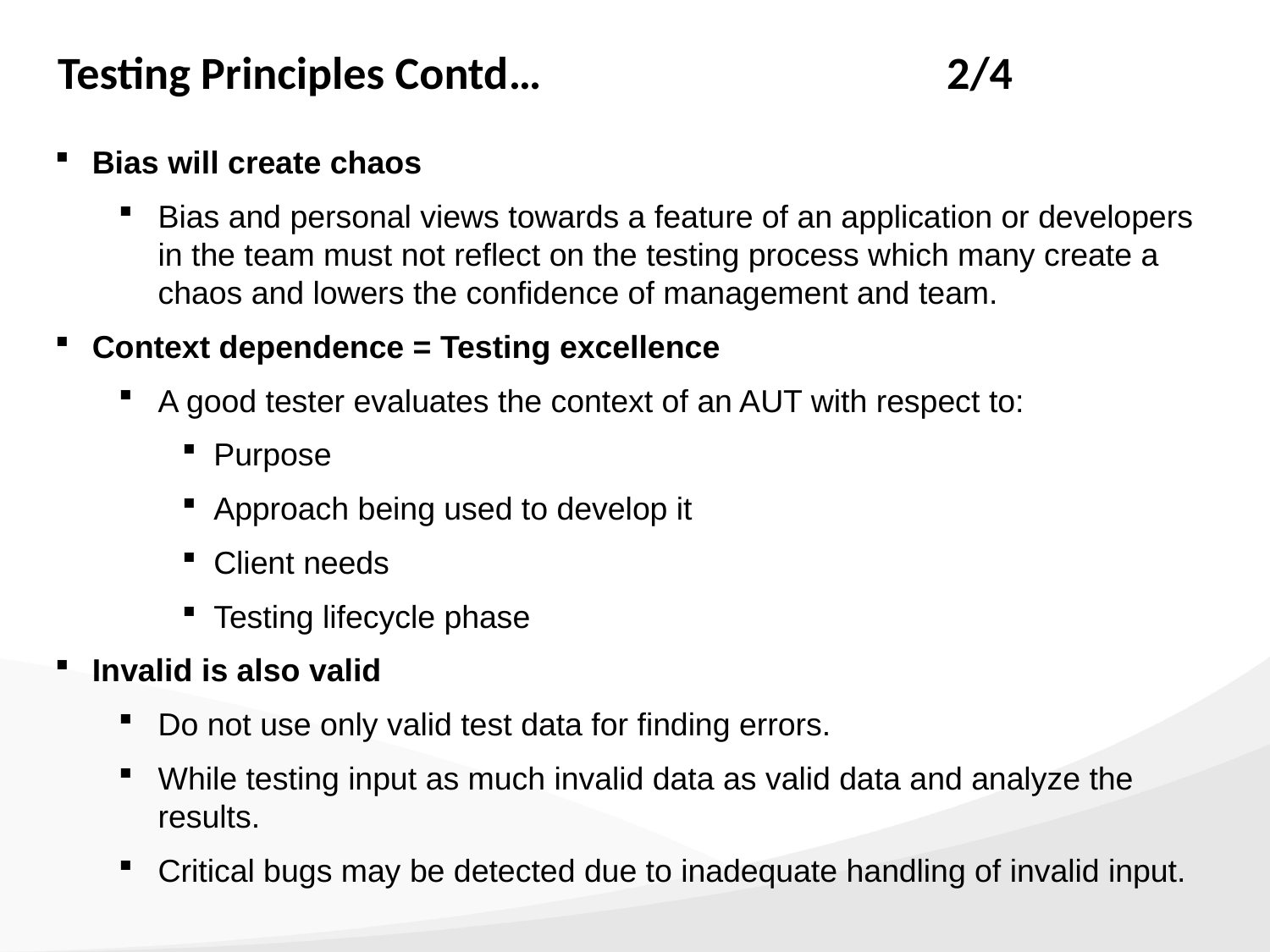

Testing Principles Contd…				2/4
Bias will create chaos
Bias and personal views towards a feature of an application or developers in the team must not reflect on the testing process which many create a chaos and lowers the confidence of management and team.
Context dependence = Testing excellence
A good tester evaluates the context of an AUT with respect to:
Purpose
Approach being used to develop it
Client needs
Testing lifecycle phase
Invalid is also valid
Do not use only valid test data for finding errors.
While testing input as much invalid data as valid data and analyze the results.
Critical bugs may be detected due to inadequate handling of invalid input.